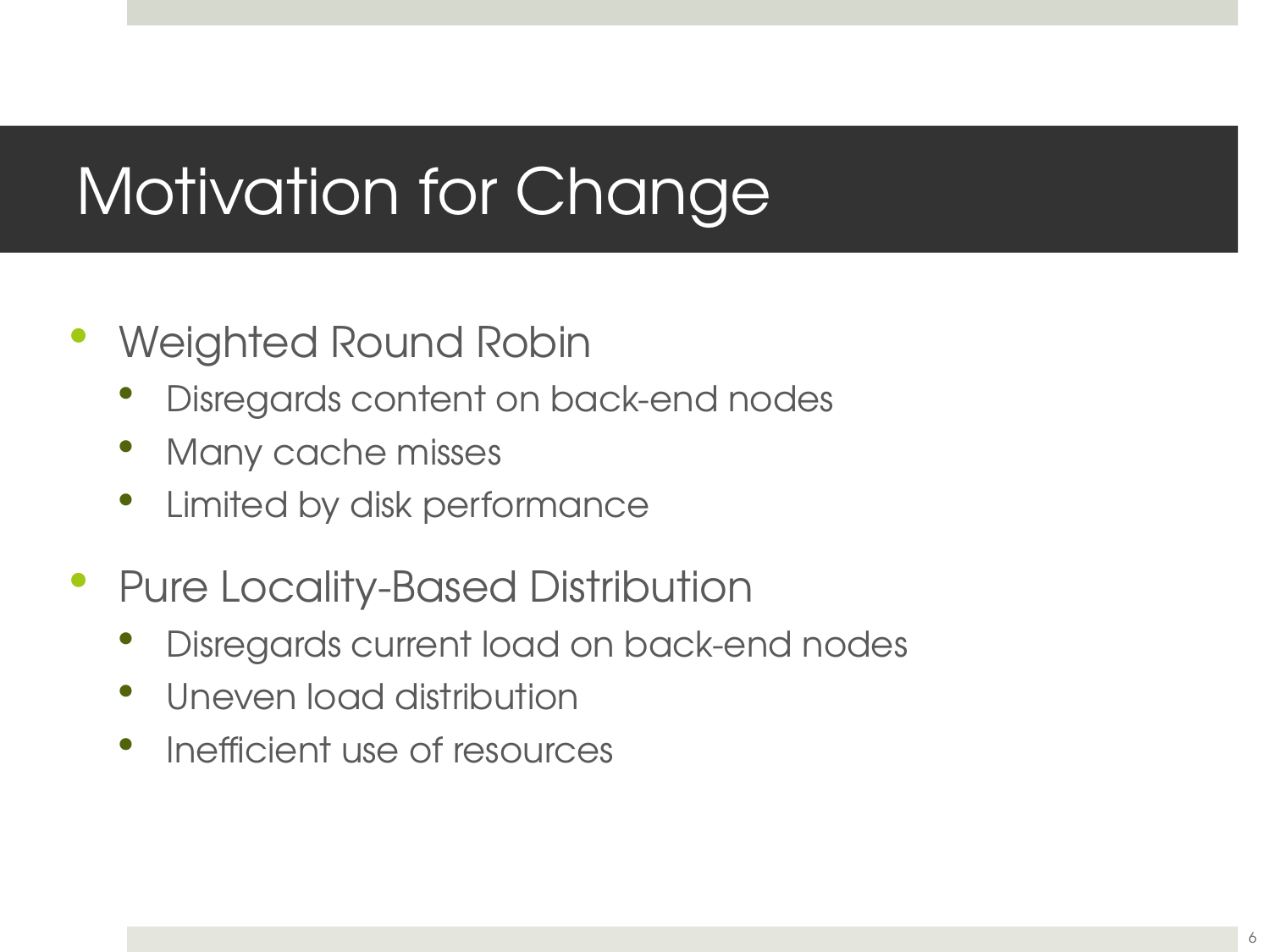

# Motivation for Change
Weighted Round Robin
Disregards content on back-end nodes
Many cache misses
Limited by disk performance
Pure Locality-Based Distribution
Disregards current load on back-end nodes
Uneven load distribution
Inefficient use of resources

6